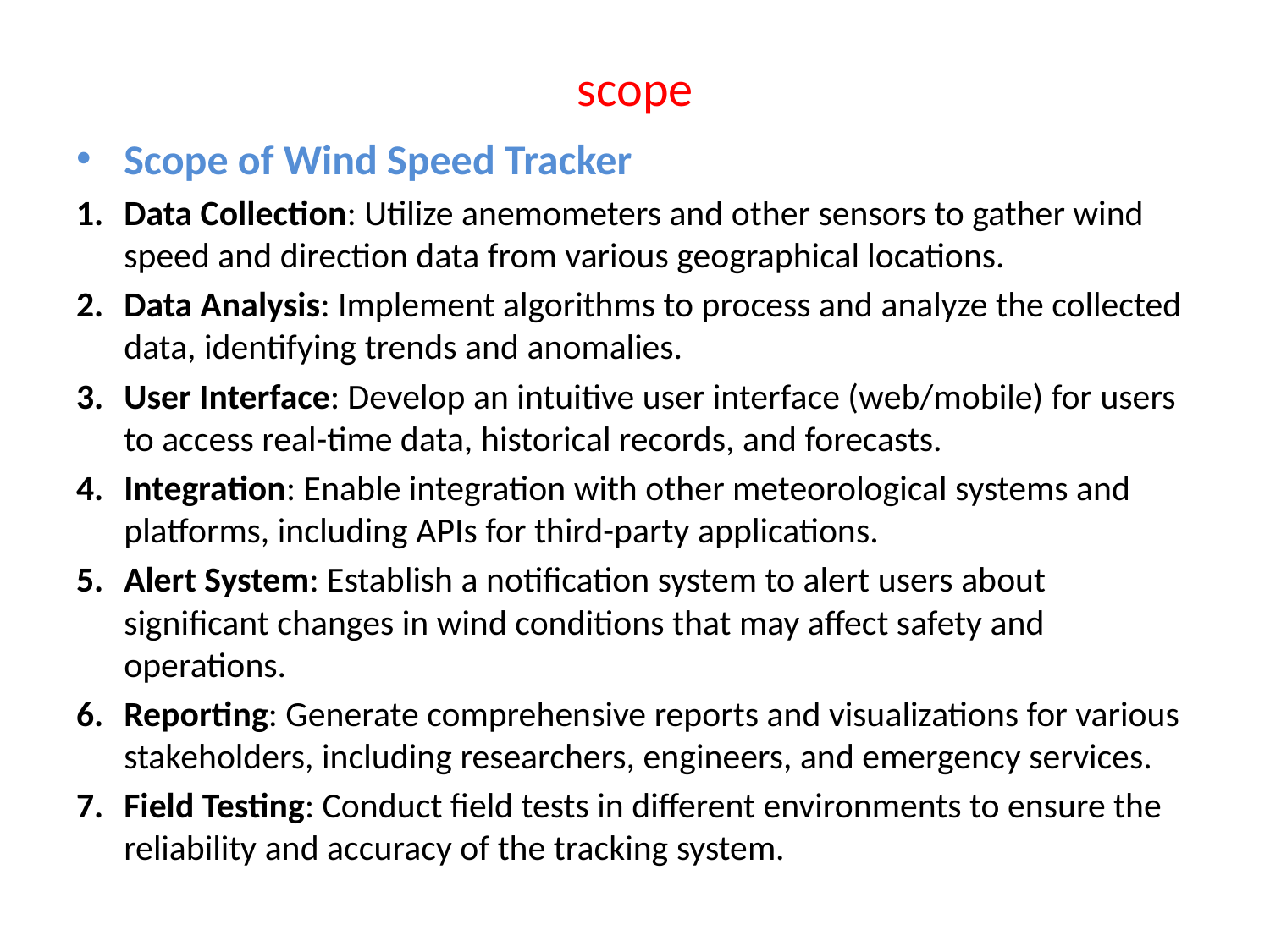

# scope
Scope of Wind Speed Tracker
Data Collection: Utilize anemometers and other sensors to gather wind speed and direction data from various geographical locations.
Data Analysis: Implement algorithms to process and analyze the collected data, identifying trends and anomalies.
User Interface: Develop an intuitive user interface (web/mobile) for users to access real-time data, historical records, and forecasts.
Integration: Enable integration with other meteorological systems and platforms, including APIs for third-party applications.
Alert System: Establish a notification system to alert users about significant changes in wind conditions that may affect safety and operations.
Reporting: Generate comprehensive reports and visualizations for various stakeholders, including researchers, engineers, and emergency services.
Field Testing: Conduct field tests in different environments to ensure the reliability and accuracy of the tracking system.